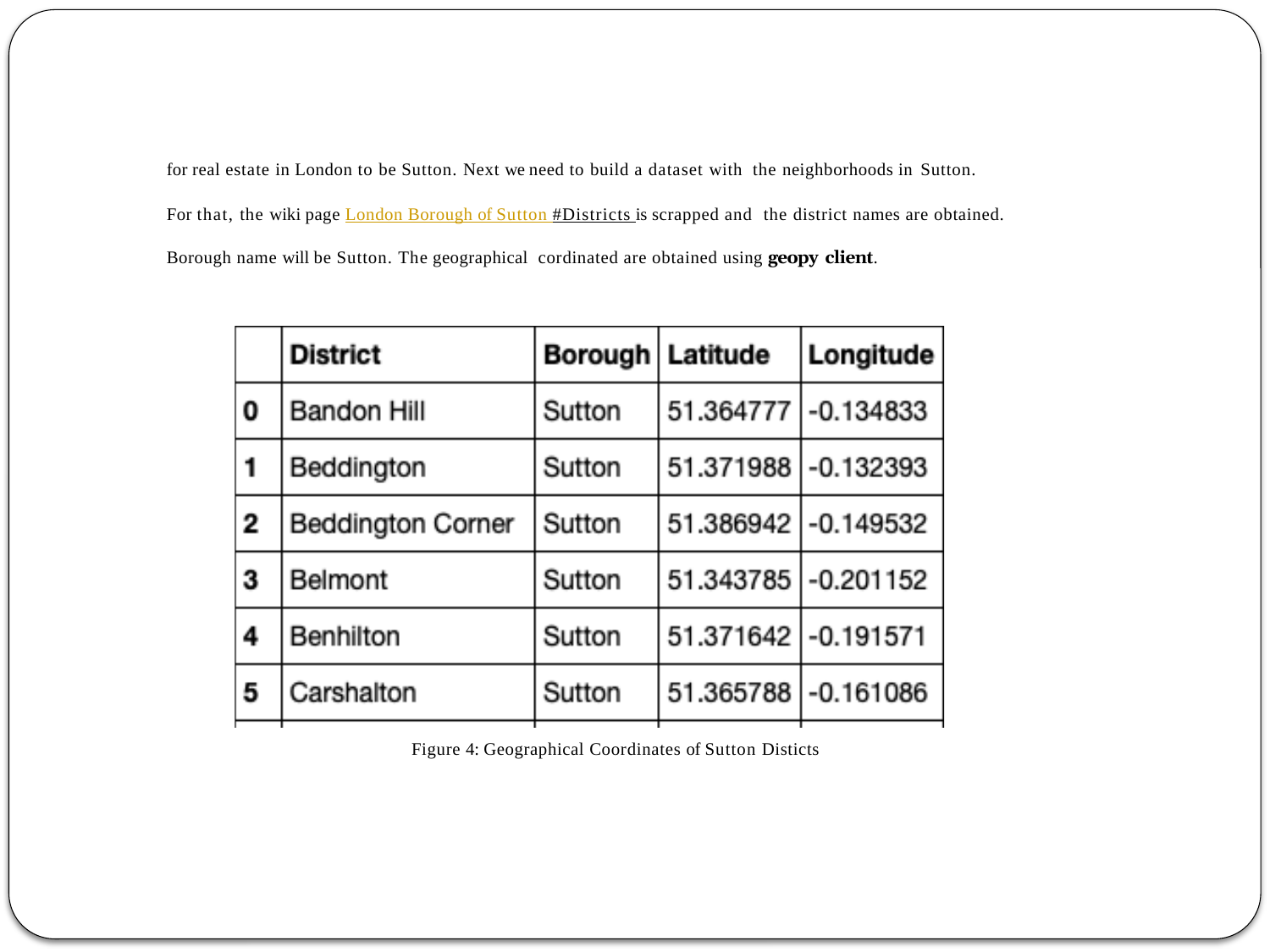

for real estate in London to be Sutton. Next we need to build a dataset with  the neighborhoods in Sutton.

For that, the wiki page London Borough of Sutton #Districts is scrapped and  the district names are obtained.

Borough name will be Sutton. The geographical  cordinated are obtained using geopy client.

Figure 4: Geographical Coordinates of Sutton Disticts